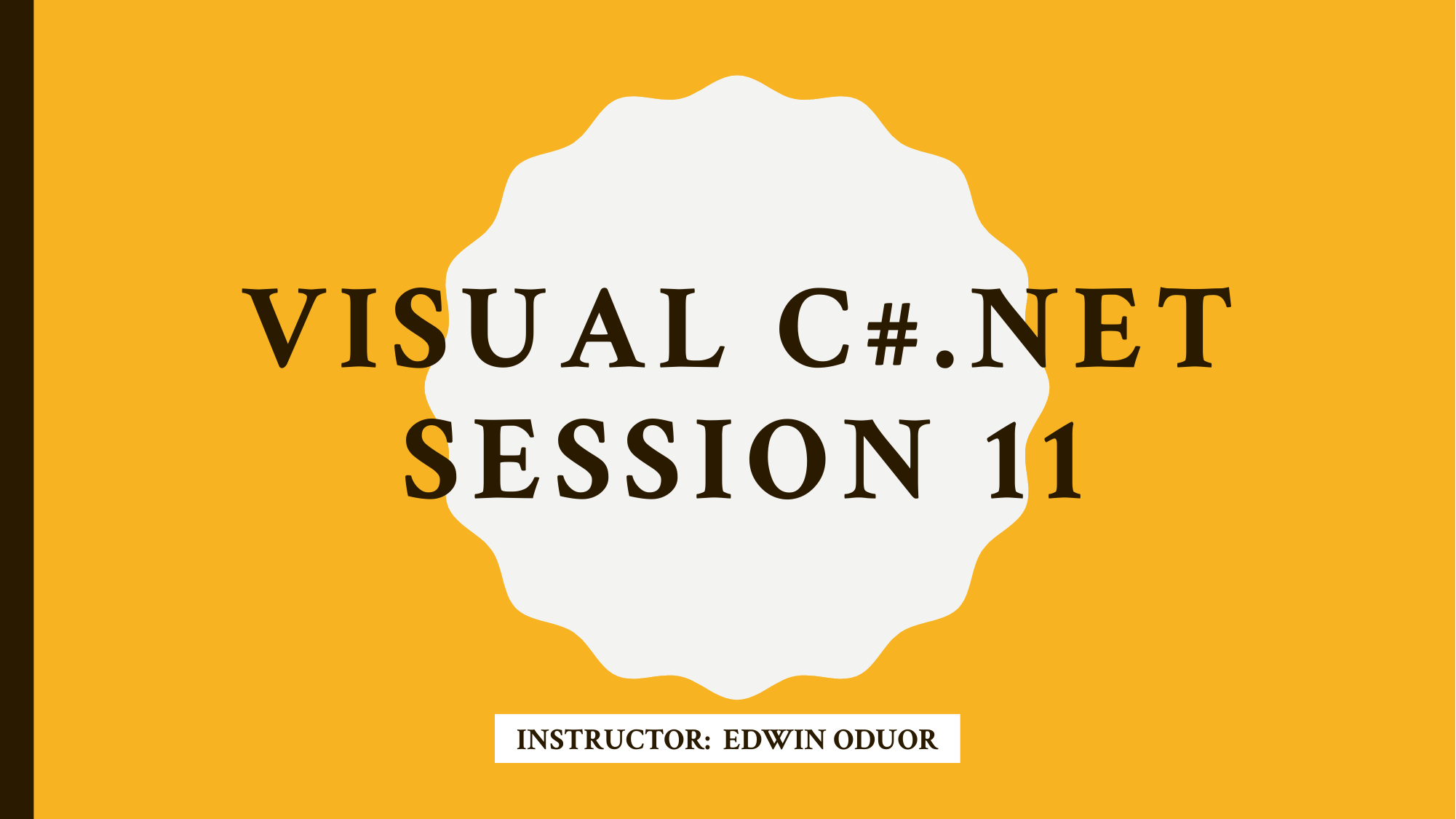

# VISUAL C#.NET session 11
Instructor:  Edwin oduor